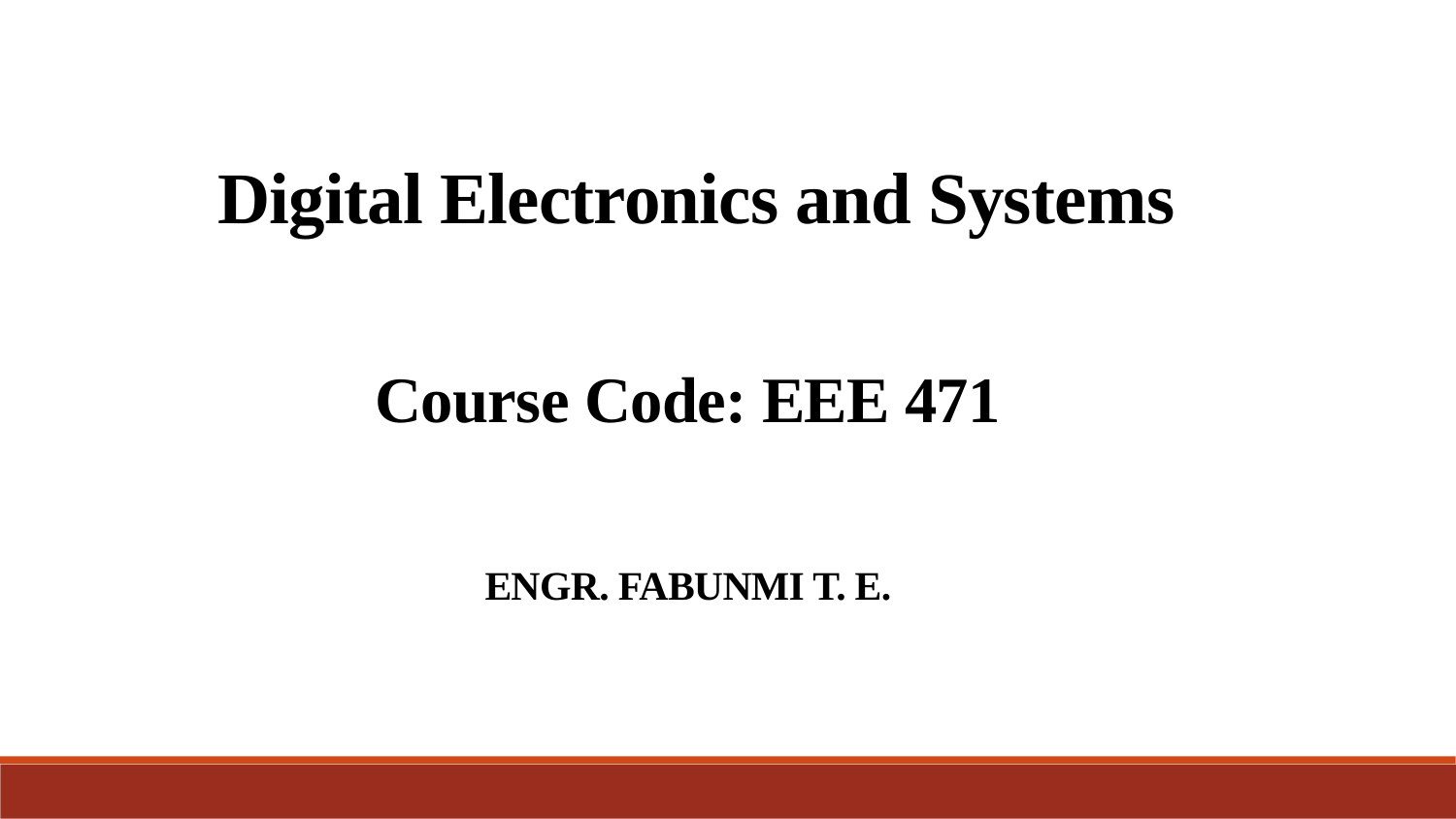

Digital Electronics and Systems
Course Code: EEE 471
ENGR. FABUNMI T. E.